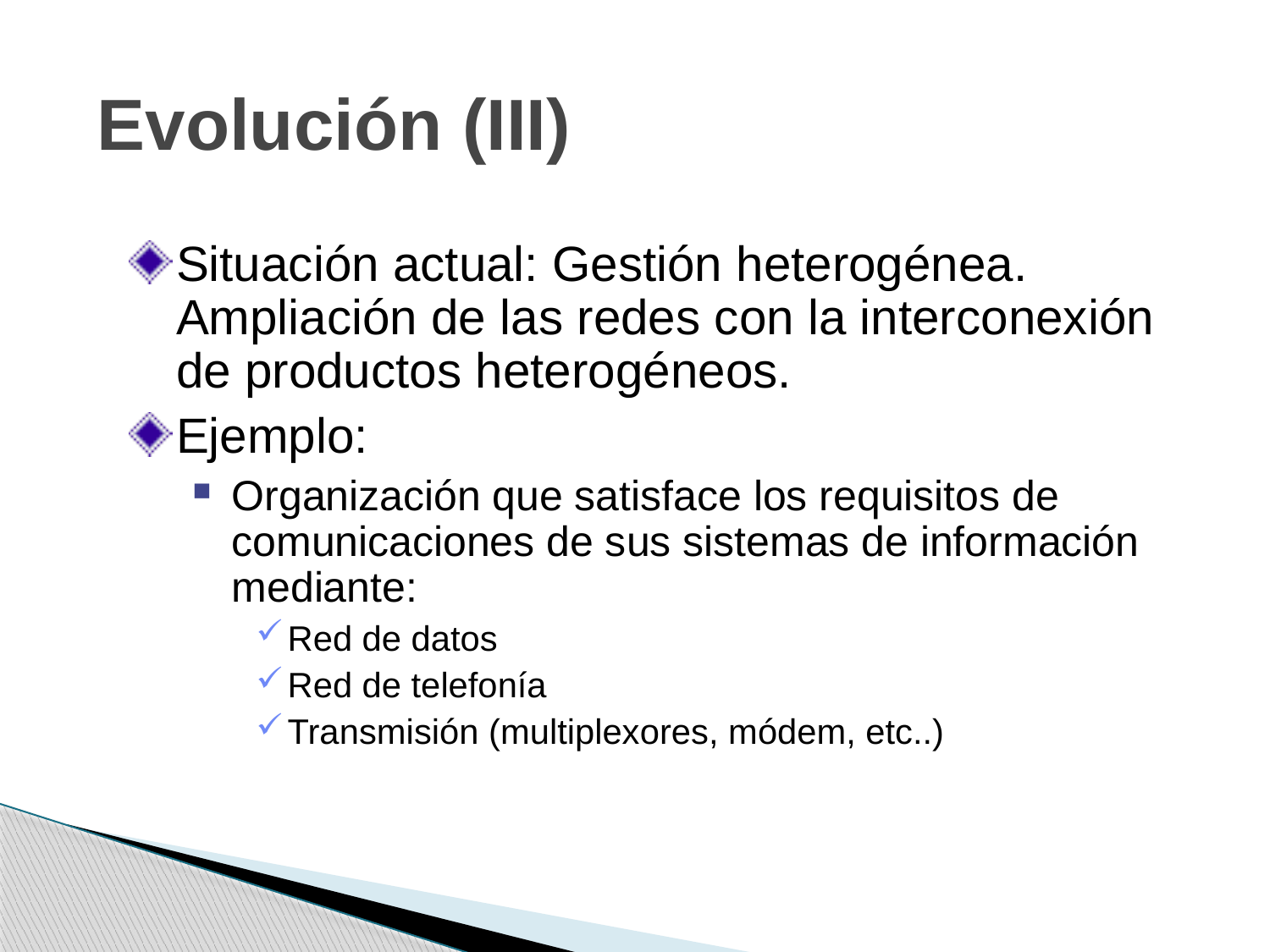

# Evolución (III)
Situación actual: Gestión heterogénea. Ampliación de las redes con la interconexión de productos heterogéneos.
Ejemplo:
Organización que satisface los requisitos de comunicaciones de sus sistemas de información mediante:
Red de datos
Red de telefonía
Transmisión (multiplexores, módem, etc..)